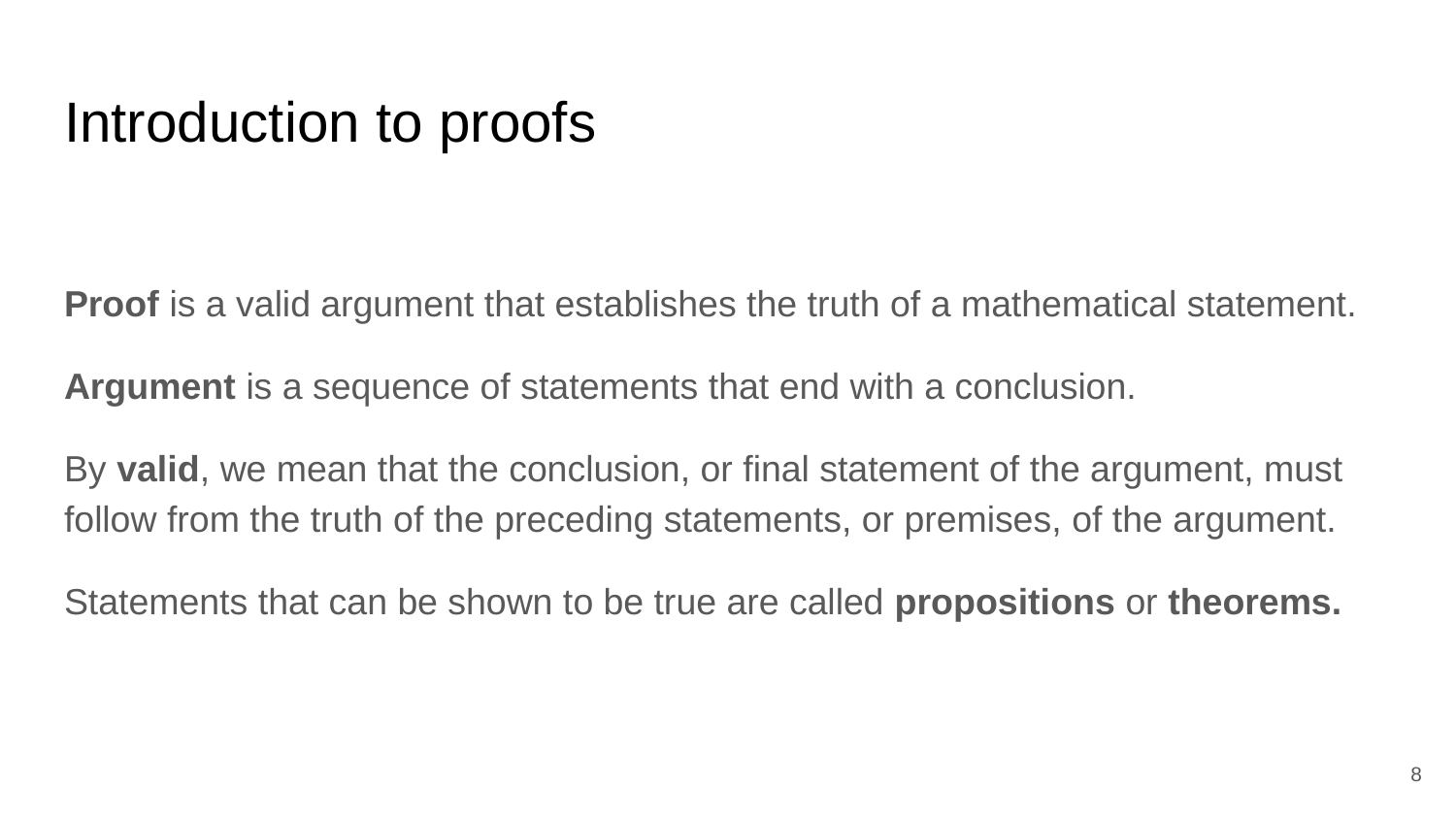

# Introduction to proofs

Proof is a valid argument that establishes the truth of a mathematical statement.
Argument is a sequence of statements that end with a conclusion.
By valid, we mean that the conclusion, or final statement of the argument, must follow from the truth of the preceding statements, or premises, of the argument.
Statements that can be shown to be true are called propositions or theorems.

8